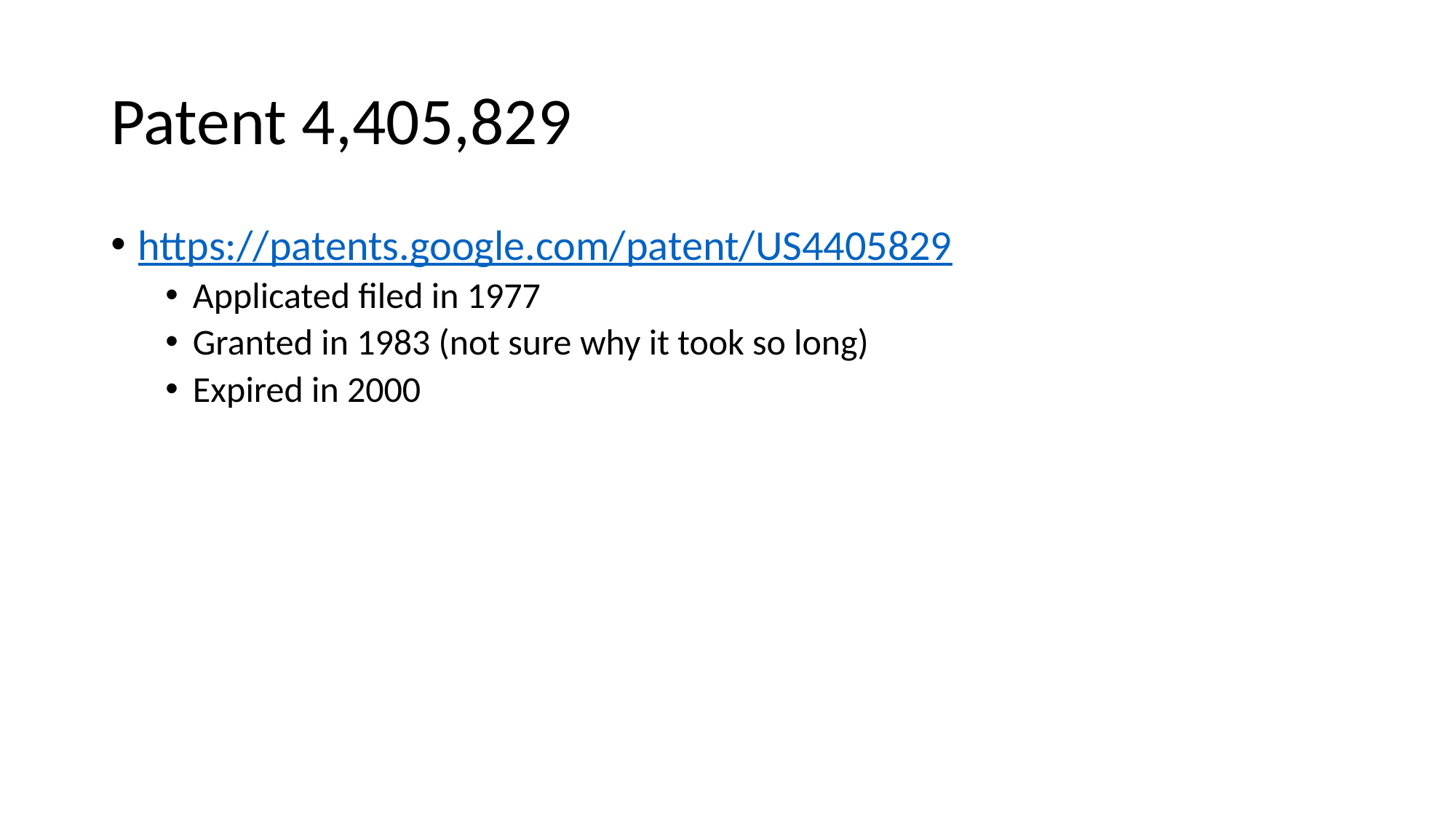

# Patent 4,405,829
https://patents.google.com/patent/US4405829
Applicated filed in 1977
Granted in 1983 (not sure why it took so long)
Expired in 2000